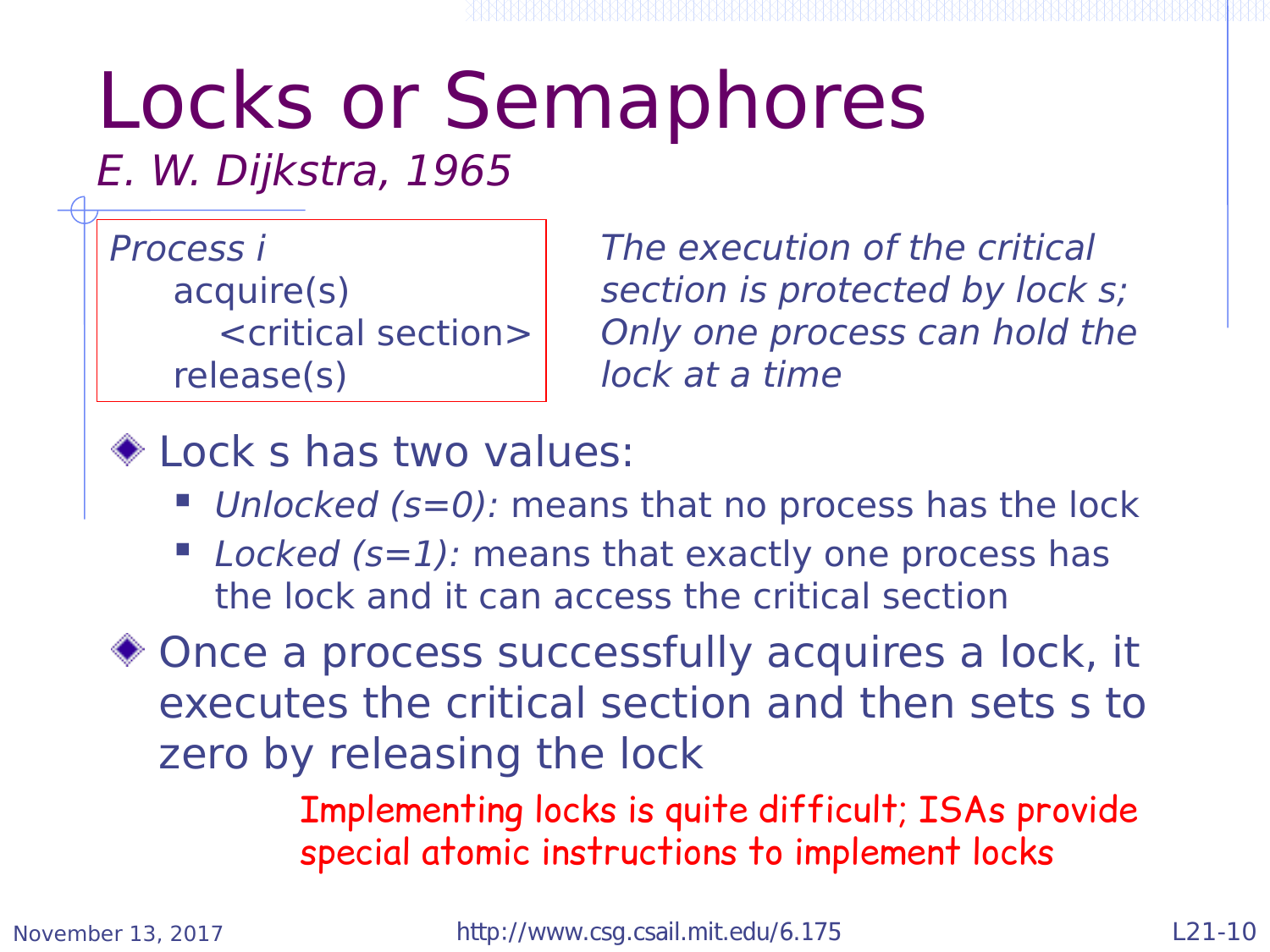

# Locks or Semaphores E. W. Dijkstra, 1965
The execution of the critical section is protected by lock s; Only one process can hold the lock at a time
Process i
acquire(s)
    <critical section>
release(s)
Lock s has two values:
Unlocked (s=0): means that no process has the lock
Locked (s=1): means that exactly one process has the lock and it can access the critical section
Once a process successfully acquires a lock, it  executes the critical section and then sets s to zero by releasing the lock
Implementing locks is quite difficult; ISAs provide special atomic instructions to implement locks
November 13, 2017
http://www.csg.csail.mit.edu/6.175
L21-10